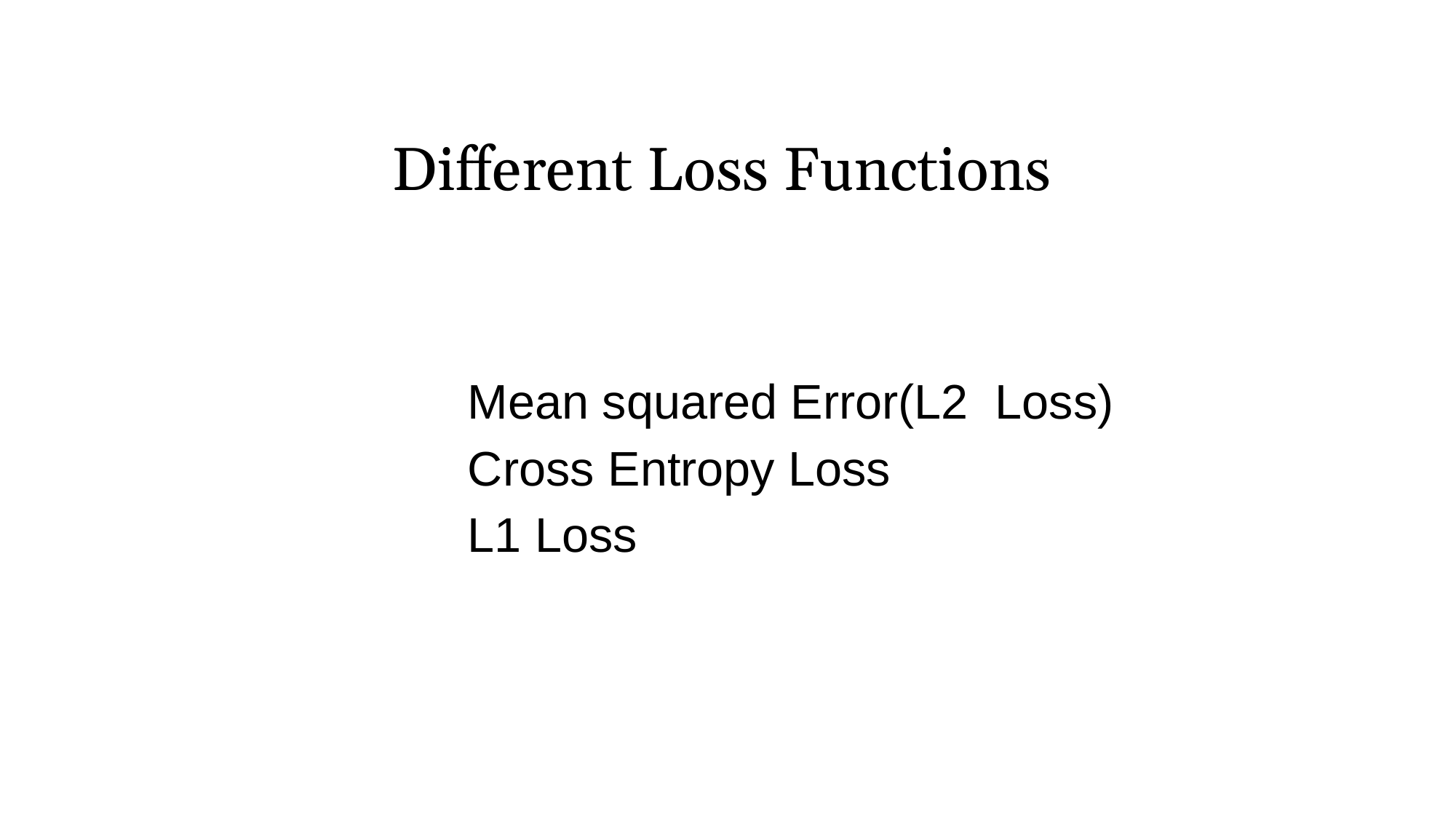

# Different Loss Functions

Mean squared Error(L2  Loss)
Cross Entropy Loss
L1 Loss